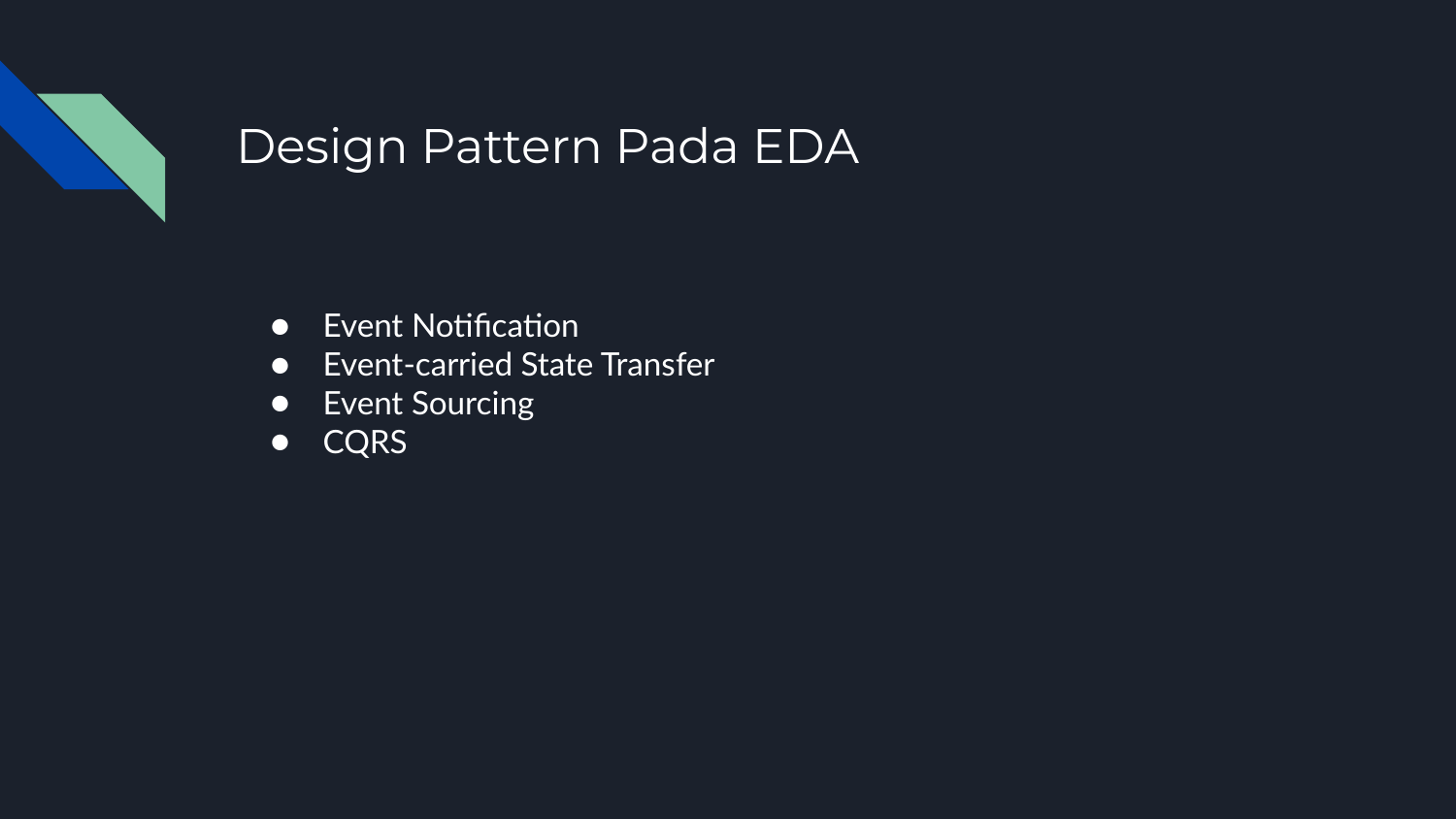

# Design Pattern Pada EDA
Event Notification
Event-carried State Transfer
Event Sourcing
CQRS